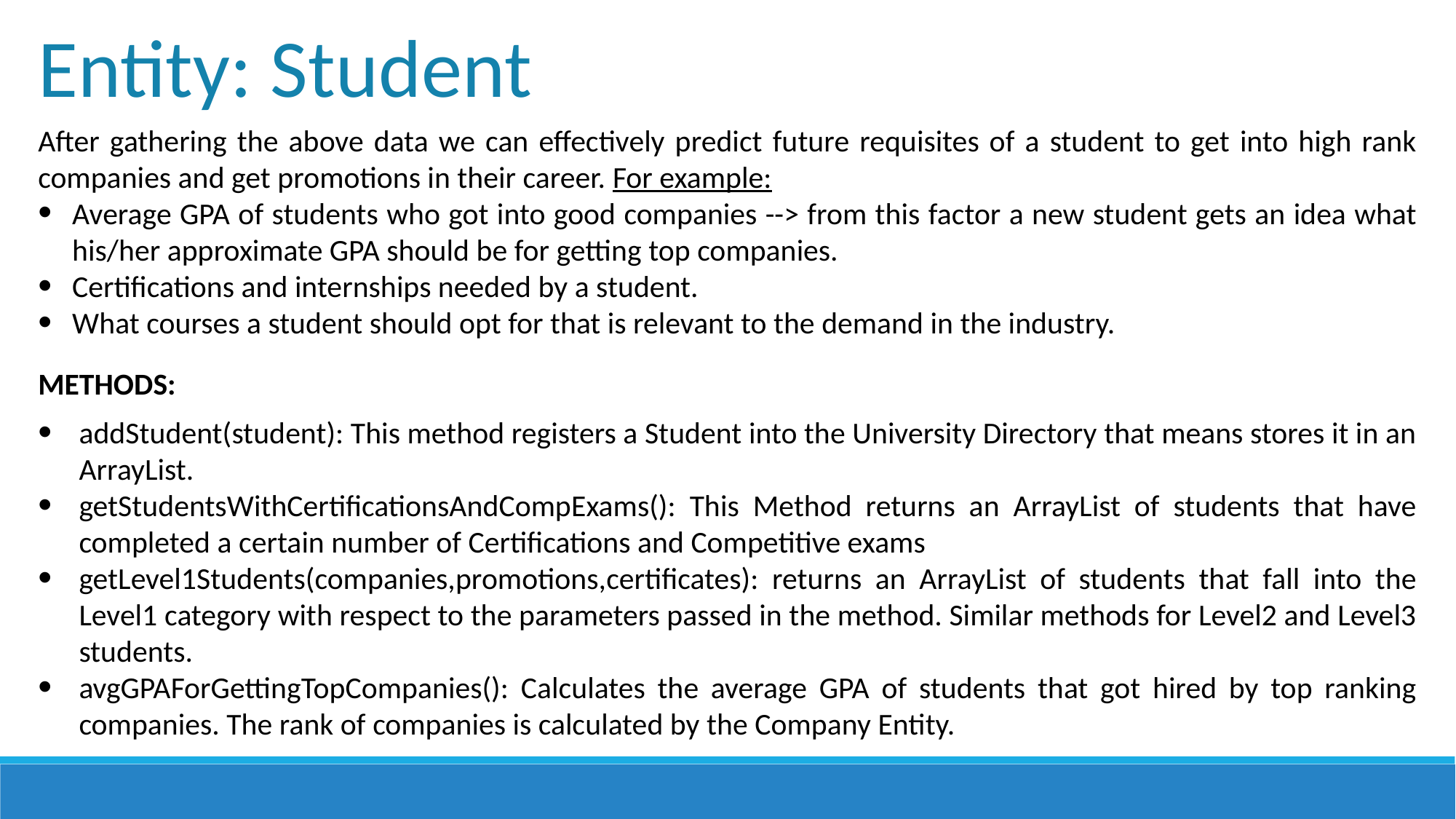

Entity: Student
After gathering the above data we can effectively predict future requisites of a student to get into high rank companies and get promotions in their career. For example:
Average GPA of students who got into good companies --> from this factor a new student gets an idea what his/her approximate GPA should be for getting top companies.
Certifications and internships needed by a student.
What courses a student should opt for that is relevant to the demand in the industry.

METHODS:
addStudent(student): This method registers a Student into the University Directory that means stores it in an ArrayList.
getStudentsWithCertificationsAndCompExams(): This Method returns an ArrayList of students that have completed a certain number of Certifications and Competitive exams
getLevel1Students(companies,promotions,certificates): returns an ArrayList of students that fall into the Level1 category with respect to the parameters passed in the method. Similar methods for Level2 and Level3 students.
avgGPAForGettingTopCompanies(): Calculates the average GPA of students that got hired by top ranking companies. The rank of companies is calculated by the Company Entity.